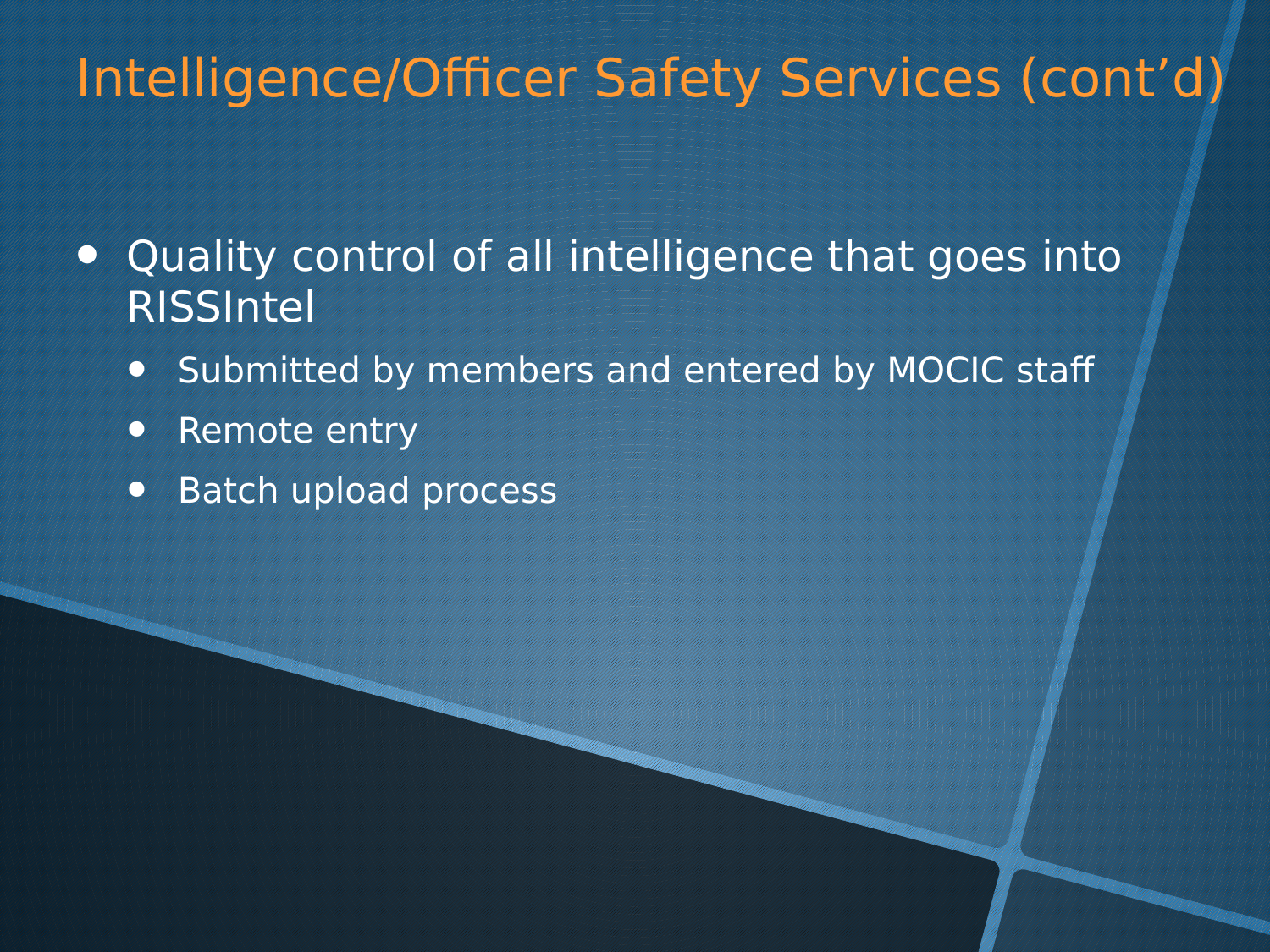

Intelligence/Officer Safety Services (cont’d)
Quality control of all intelligence that goes into RISSIntel
Submitted by members and entered by MOCIC staff
Remote entry
Batch upload process